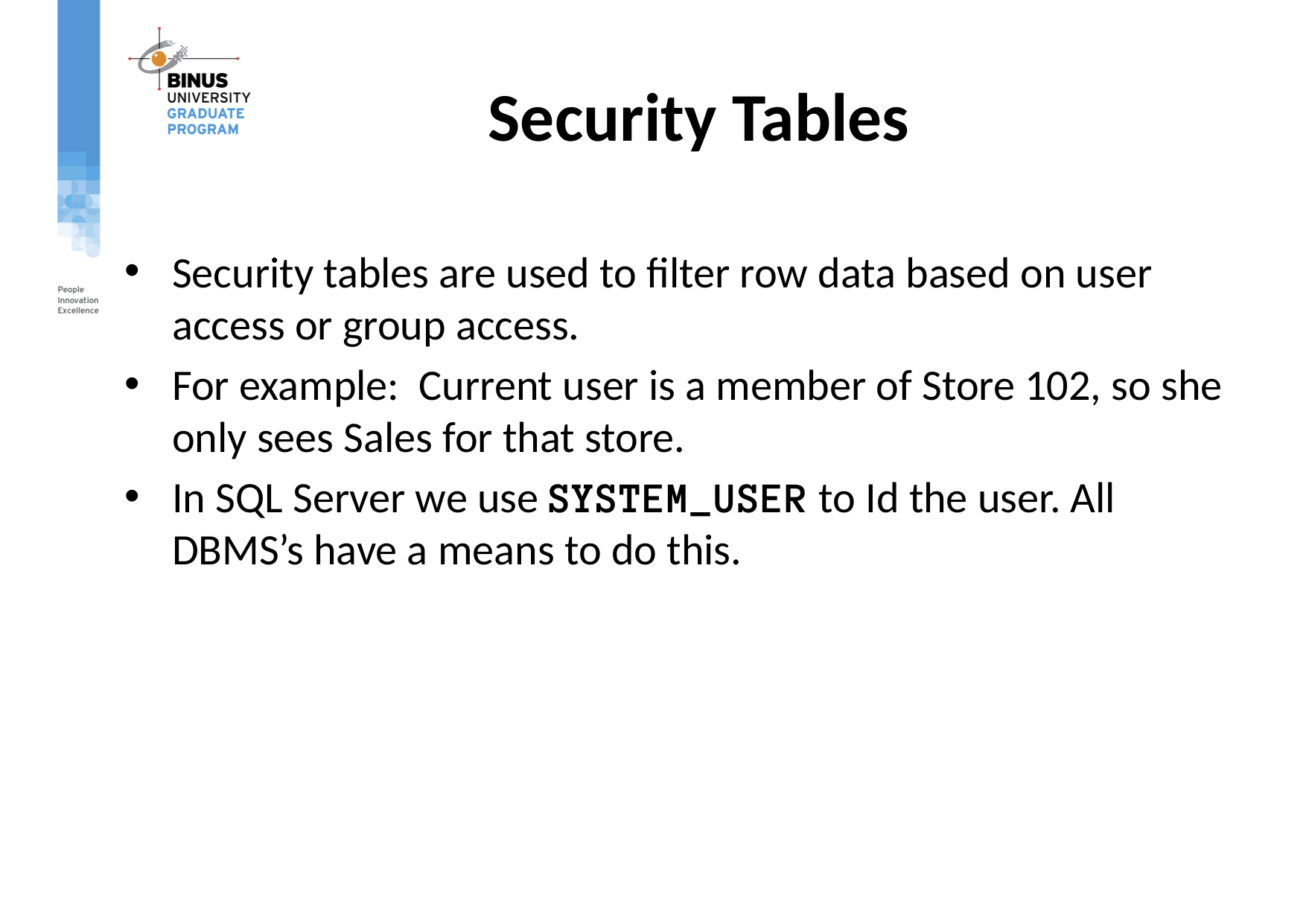

# Security Tables
Security tables are used to filter row data based on user access or group access.
For example:  Current user is a member of Store 102, so she only sees Sales for that store.
In SQL Server we use SYSTEM_USER to Id the user. All DBMS’s have a means to do this.